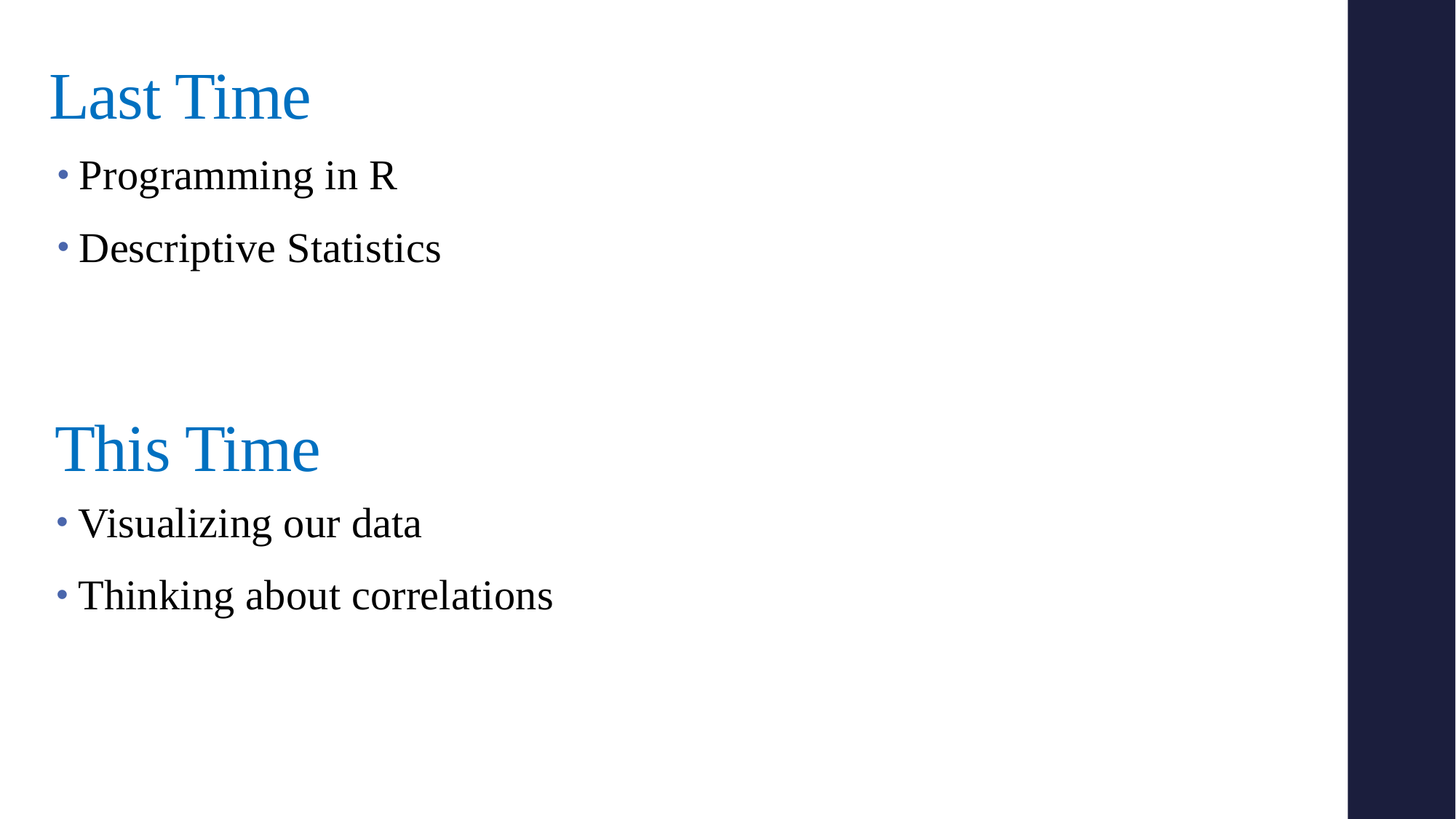

Last Time
Programming in R
Descriptive Statistics

This Time
Visualizing our data
Thinking about correlations